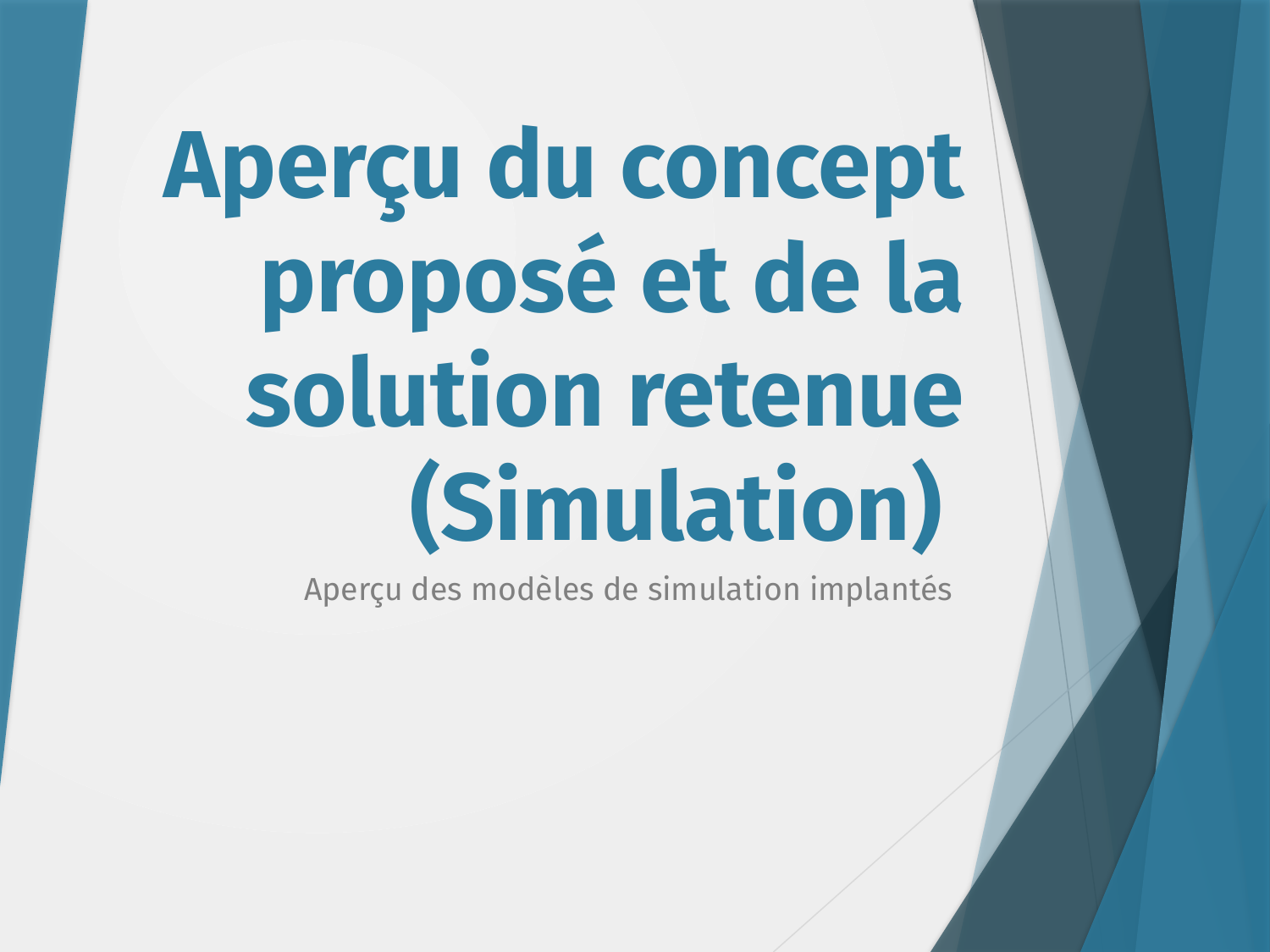

# Aperçu du concept proposé et de la solution retenue (Simulation)
Aperçu des modèles de simulation implantés